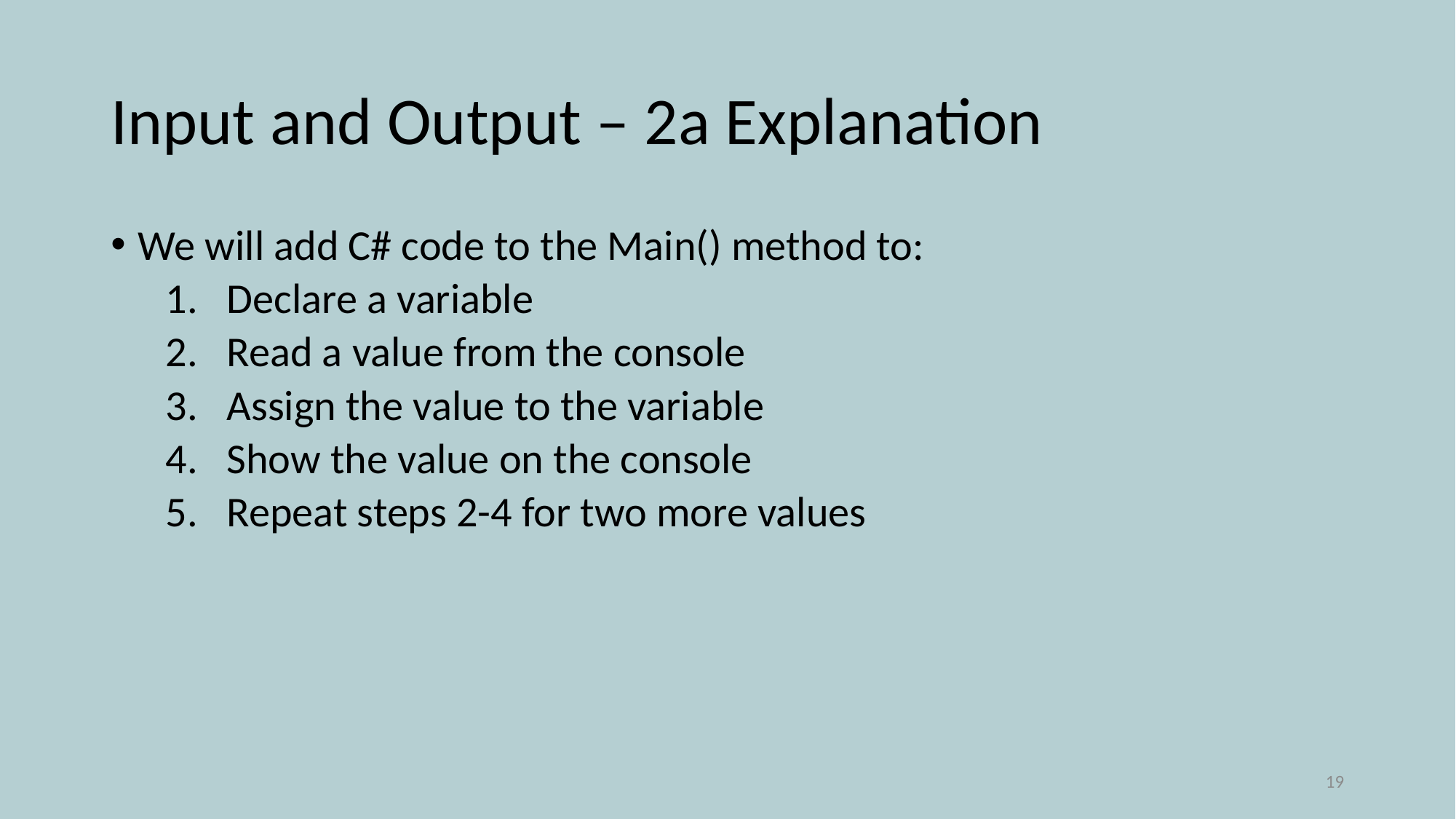

# Input and Output – 2a Explanation
We will add C# code to the Main() method to:
Declare a variable
Read a value from the console
Assign the value to the variable
Show the value on the console
Repeat steps 2-4 for two more values
19